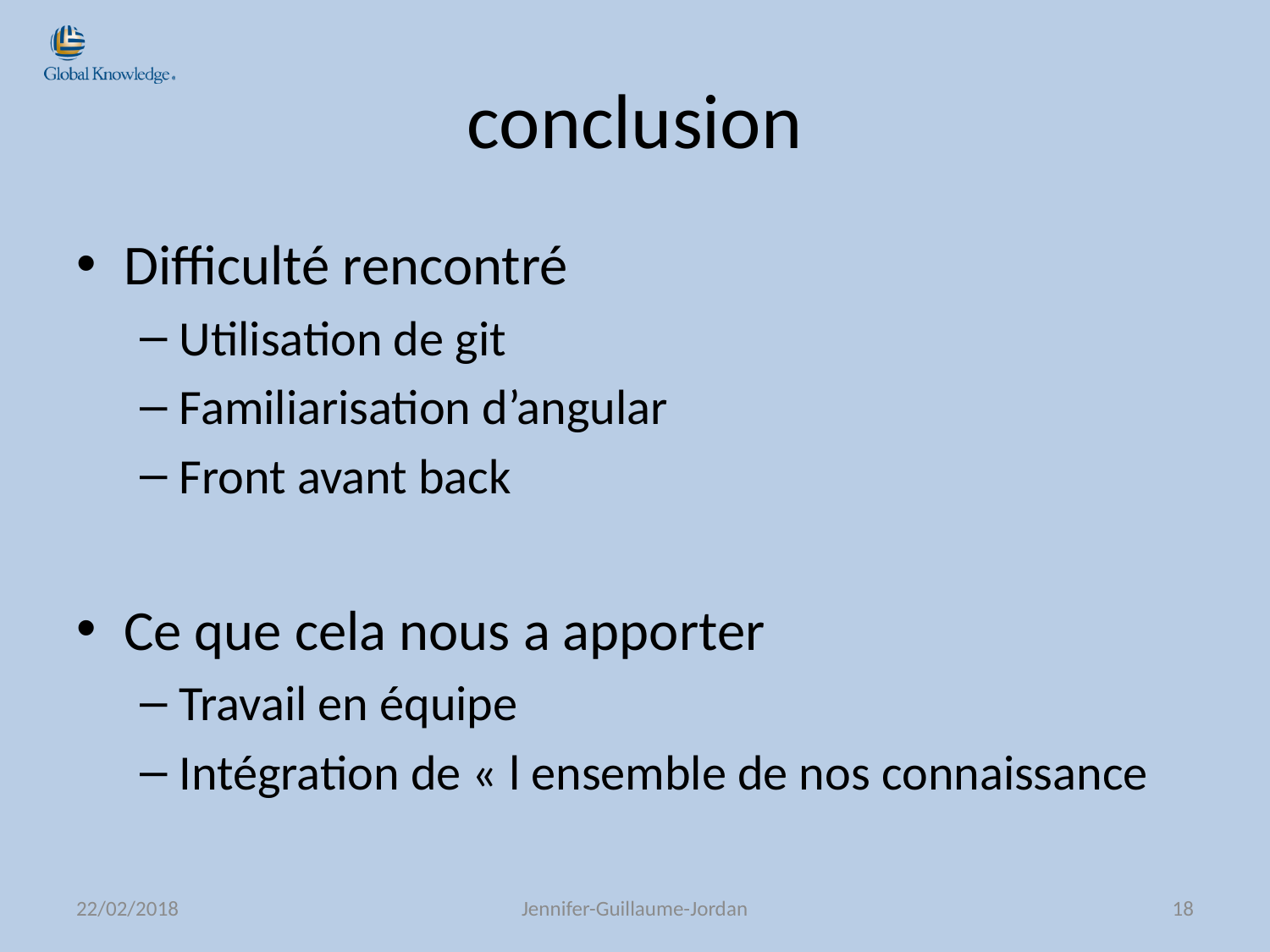

# conclusion
Difficulté rencontré
Utilisation de git
Familiarisation d’angular
Front avant back

Ce que cela nous a apporter
Travail en équipe
Intégration de « l ensemble de nos connaissance
22/02/2018
Jennifer-Guillaume-Jordan
18